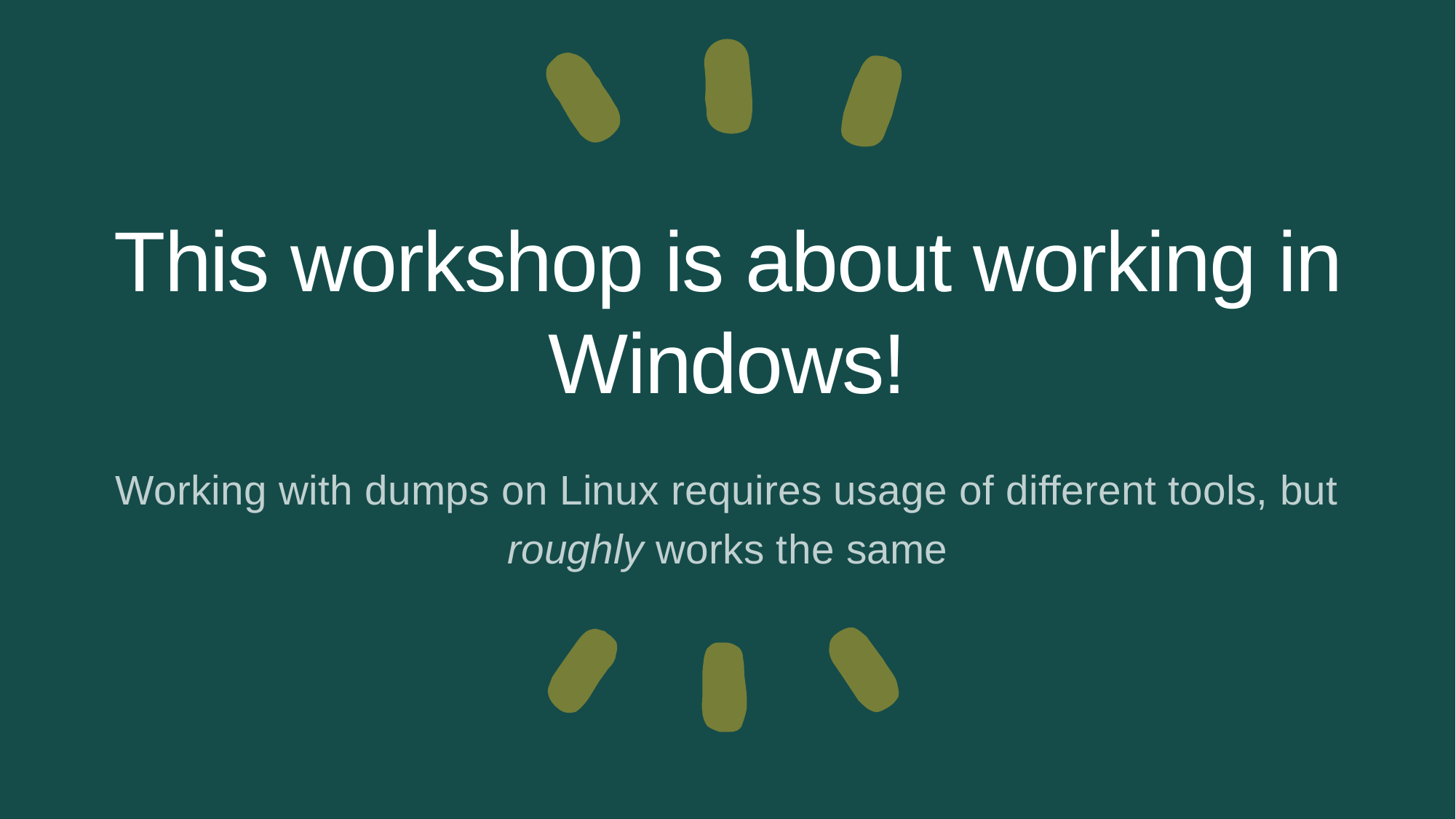

# This workshop is about working in Windows!
Working with dumps on Linux requires usage of different tools, but roughly works the same